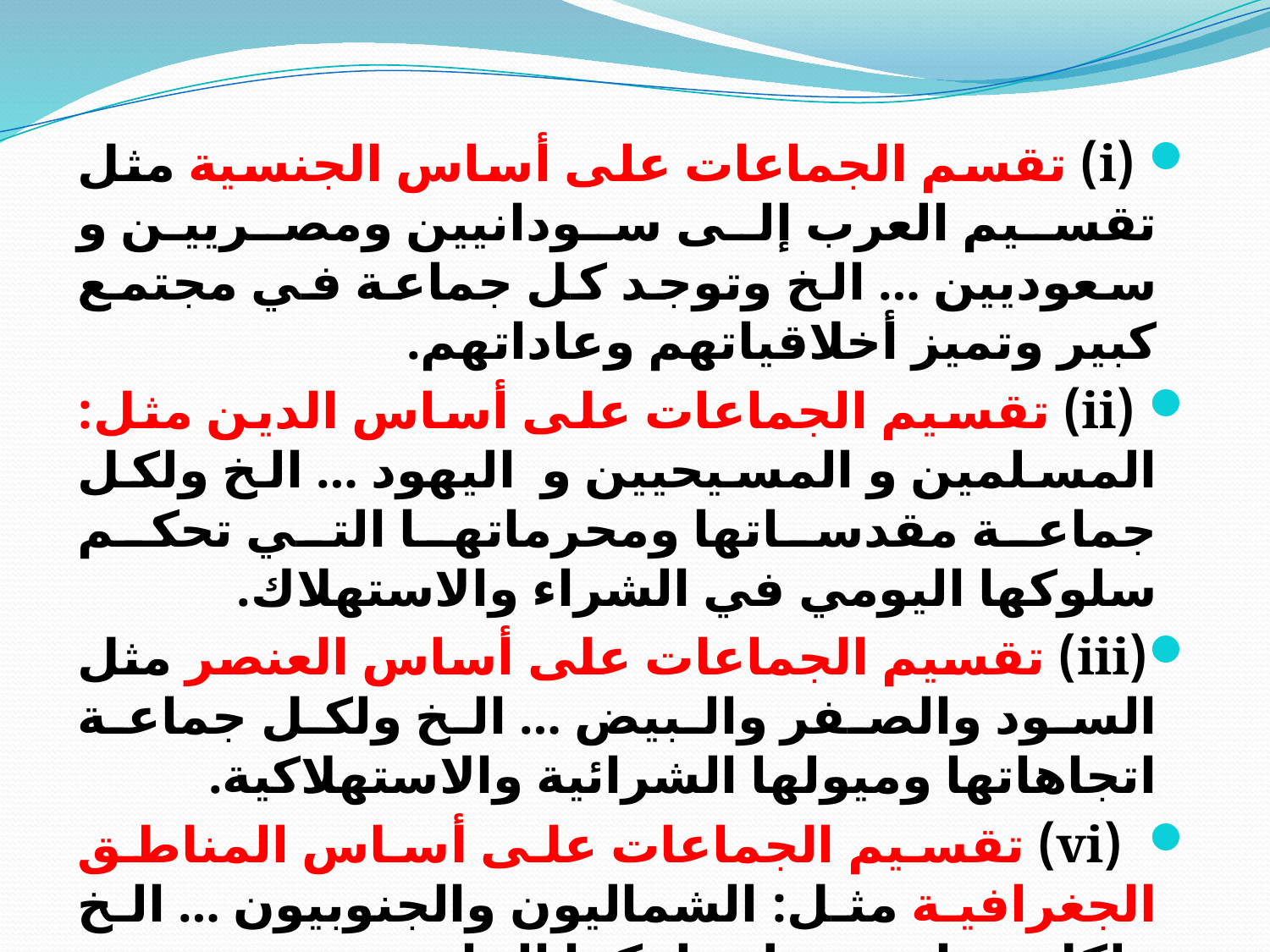

(i) تقسم الجماعات على أساس الجنسية مثل تقسيم العرب إلى سودانيين ومصرييـن و سعوديين … الخ وتوجد كل جماعة في مجتمع كبير وتميز أخلاقياتهم وعاداتهم.
 (ii) تقسيم الجماعات على أساس الدين مثل: المسلمين و المسيحيين و  اليهود … الخ ولكل جماعة مقدساتها ومحرماتها التي تحكم سلوكها اليومي في الشراء والاستهلاك.
(iii) تقسيم الجماعات على أساس العنصر مثل السود والصفر والبيض … الخ ولكل جماعة اتجاهاتها وميولها الشرائية والاستهلاكية.
  (vi) تقسيم الجماعات على أساس المناطق الجغرافية مثل: الشماليون والجنوبيون … الخ ولكل جماعة نمط سلوكها الخاص.